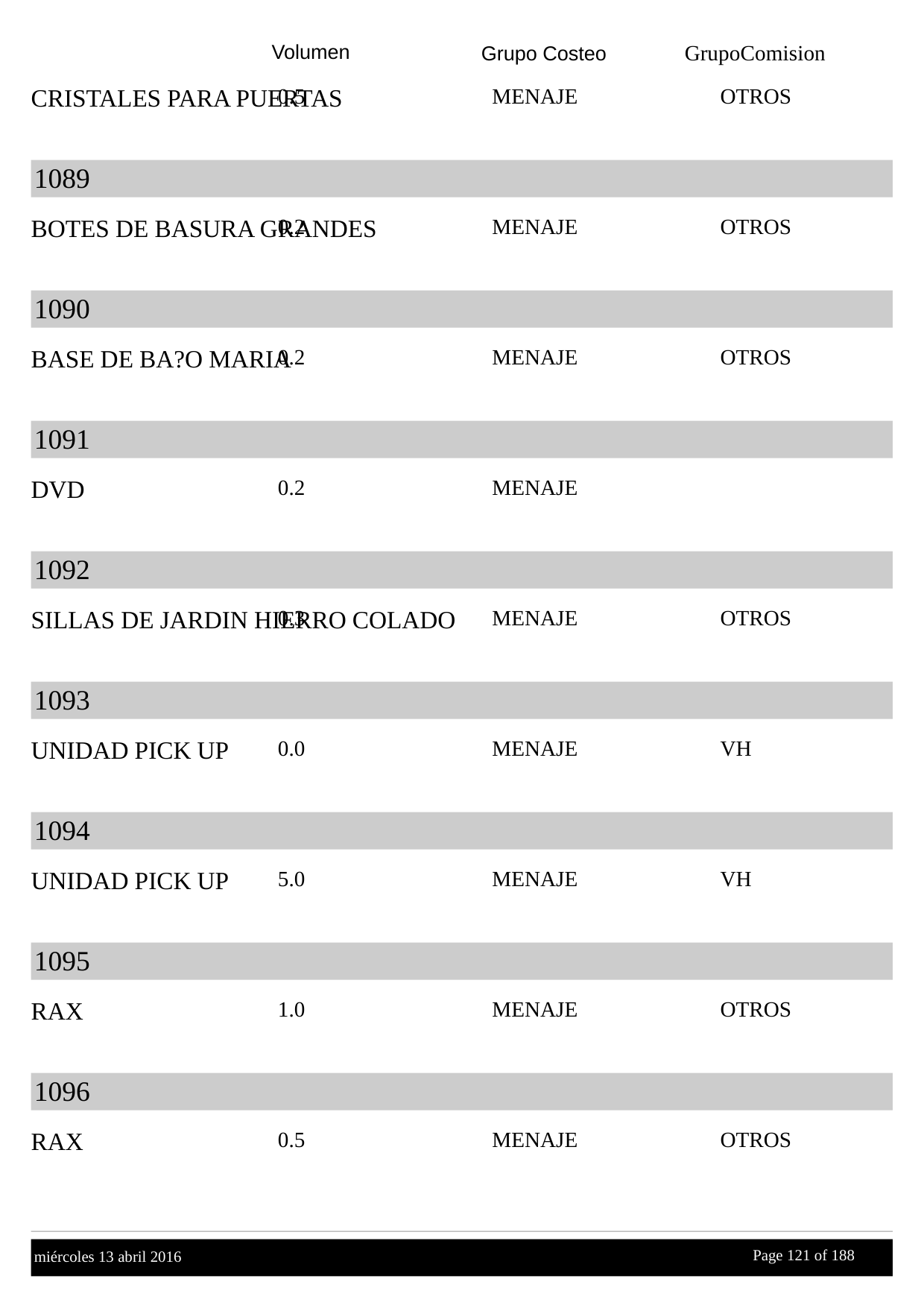

Volumen
GrupoComision
Grupo Costeo
CRISTALES PARA PUERTAS
0.5
MENAJE
OTROS

1089
BOTES DE BASURA GRANDES
0.2
MENAJE
OTROS

1090
BASE DE BA?O MARIA
0.2
MENAJE
OTROS

1091
DVD
0.2
MENAJE

1092
SILLAS DE JARDIN HIERRO COLADO
0.3
MENAJE
OTROS

1093
UNIDAD PICK UP
0.0
MENAJE
VH

1094
UNIDAD PICK UP
5.0
MENAJE
VH

1095
RAX
1.0
MENAJE
OTROS

1096
RAX
0.5
MENAJE
OTROS

Page 121 of
 188
miércoles 13 abril 2016